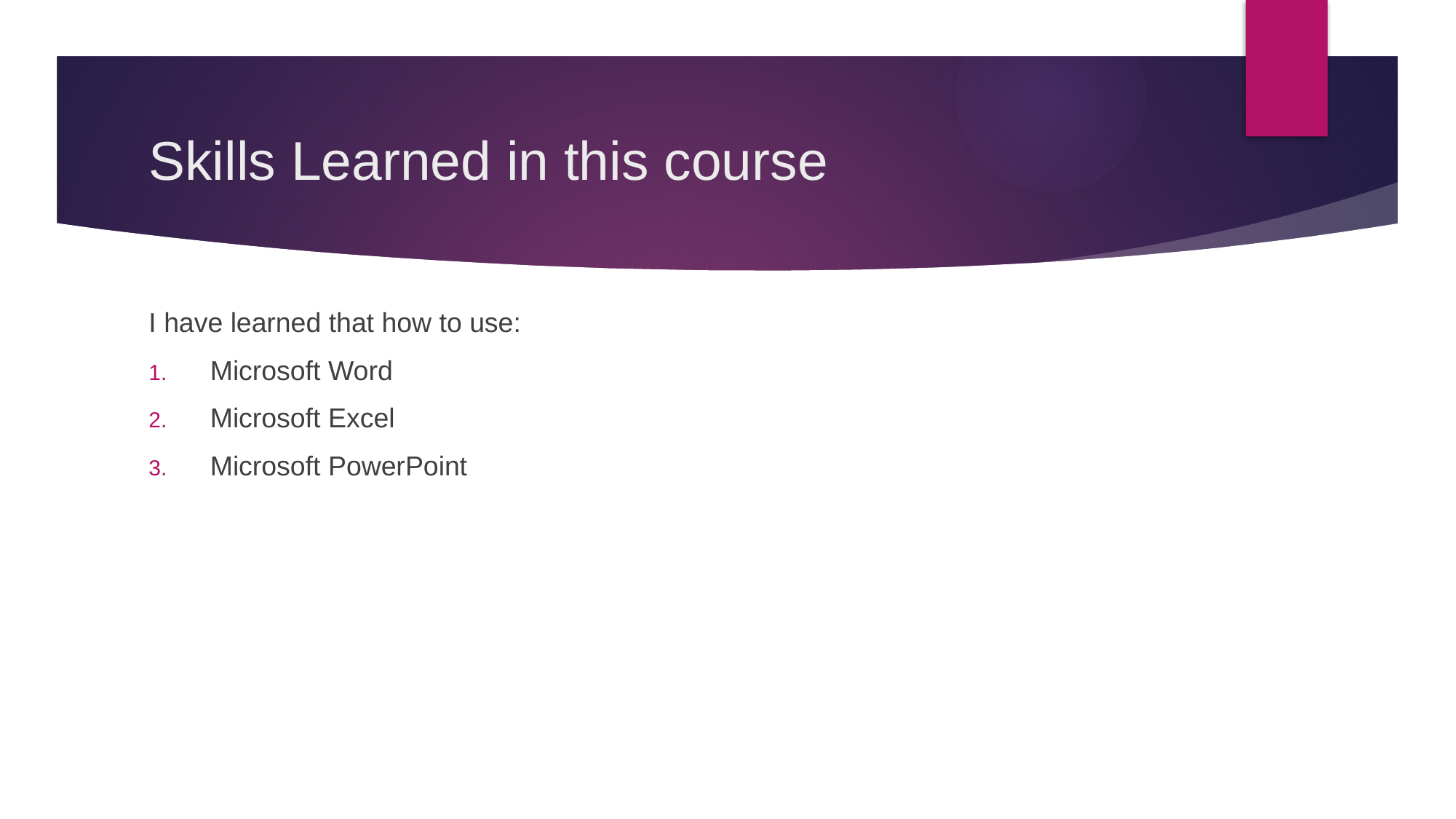

# Skills Learned in this course
I have learned that how to use:
Microsoft Word
Microsoft Excel
Microsoft PowerPoint